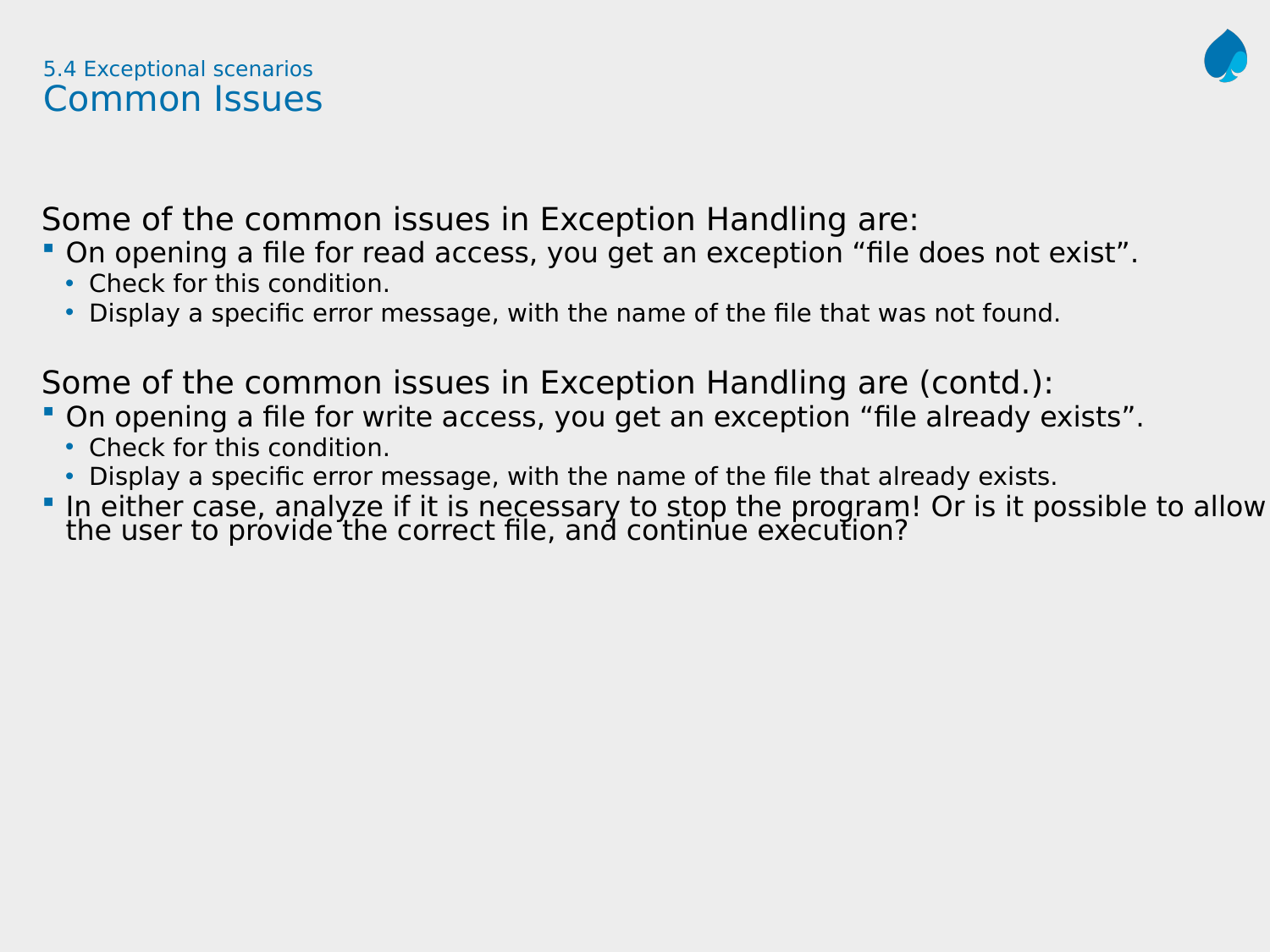

# 5.4 Exceptional scenarios Common Issues
Some of the common issues in Exception Handling are:
On opening a file for read access, you get an exception “file does not exist”.
Check for this condition.
Display a specific error message, with the name of the file that was not found.

Some of the common issues in Exception Handling are (contd.):
On opening a file for write access, you get an exception “file already exists”.
Check for this condition.
Display a specific error message, with the name of the file that already exists.
In either case, analyze if it is necessary to stop the program! Or is it possible to allow the user to provide the correct file, and continue execution?